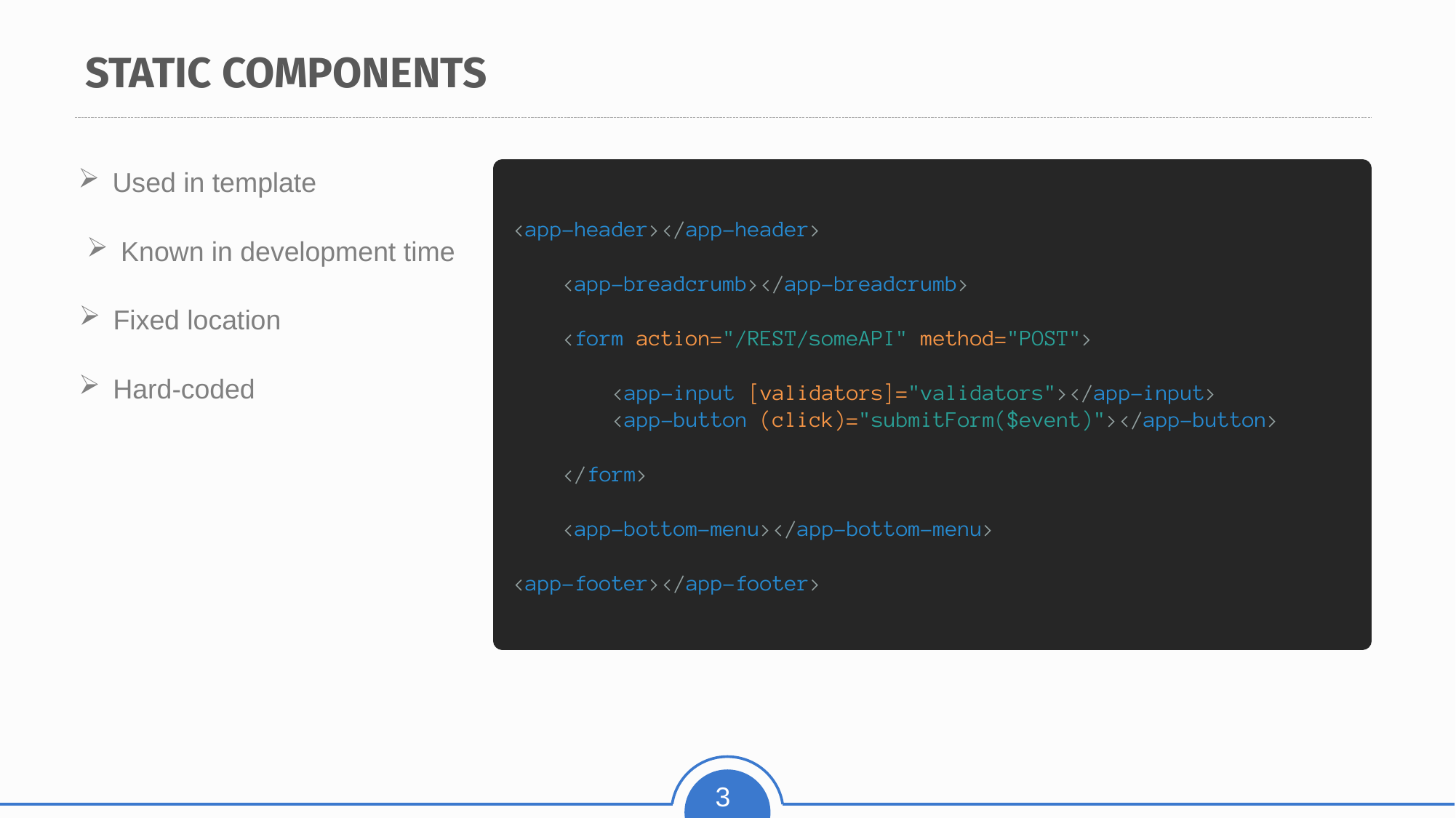

STATIC COMPONENTS
Used in template
<app-header></app-header>
    <app-breadcrumb></app-breadcrumb>
    <form action="/REST/someAPI" method="POST">
        <app-input [validators]="validators"></app-input>
        <app-button (click)="submitForm($event)"></app-button>
    </form>
    <app-bottom-menu></app-bottom-menu>

<app-footer></app-footer>
Known in development time
Fixed location
Hard-coded